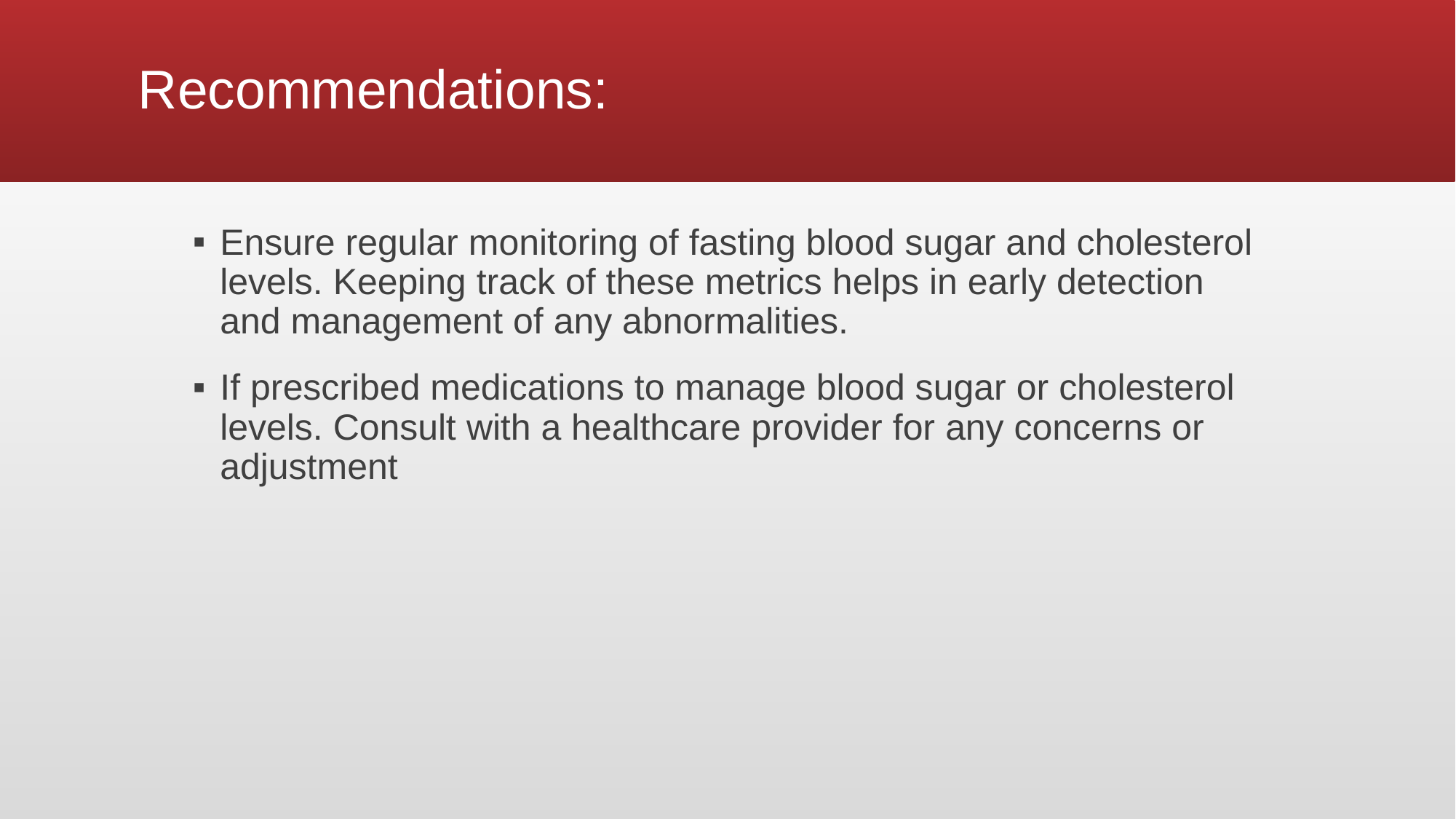

# Recommendations:
Ensure regular monitoring of fasting blood sugar and cholesterol levels. Keeping track of these metrics helps in early detection and management of any abnormalities.
If prescribed medications to manage blood sugar or cholesterol levels. Consult with a healthcare provider for any concerns or adjustment